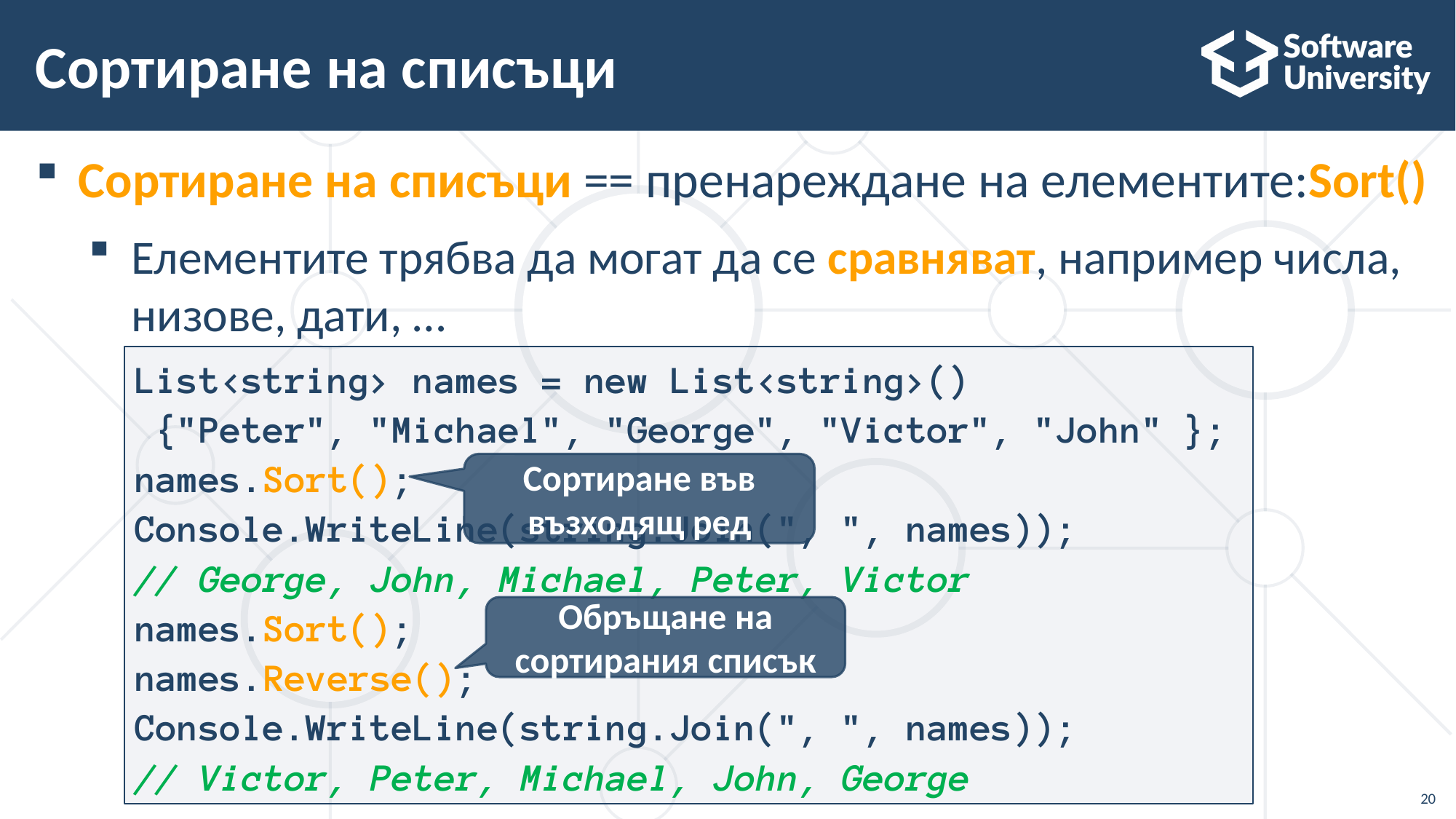

# Сортиране на списъци
Сортиране на списъци == пренареждане на елементите:Sort()
Елементите трябва да могат да се сравняват, например числа, низове, дати, …
List<string> names = new List<string>()
 {"Peter", "Michael", "George", "Victor", "John" };
names.Sort();
Console.WriteLine(string.Join(", ", names));
// George, John, Michael, Peter, Victor
names.Sort();
names.Reverse();
Console.WriteLine(string.Join(", ", names));
// Victor, Peter, Michael, John, George
Сортиране във възходящ ред
Обръщане на сортирания списък
20